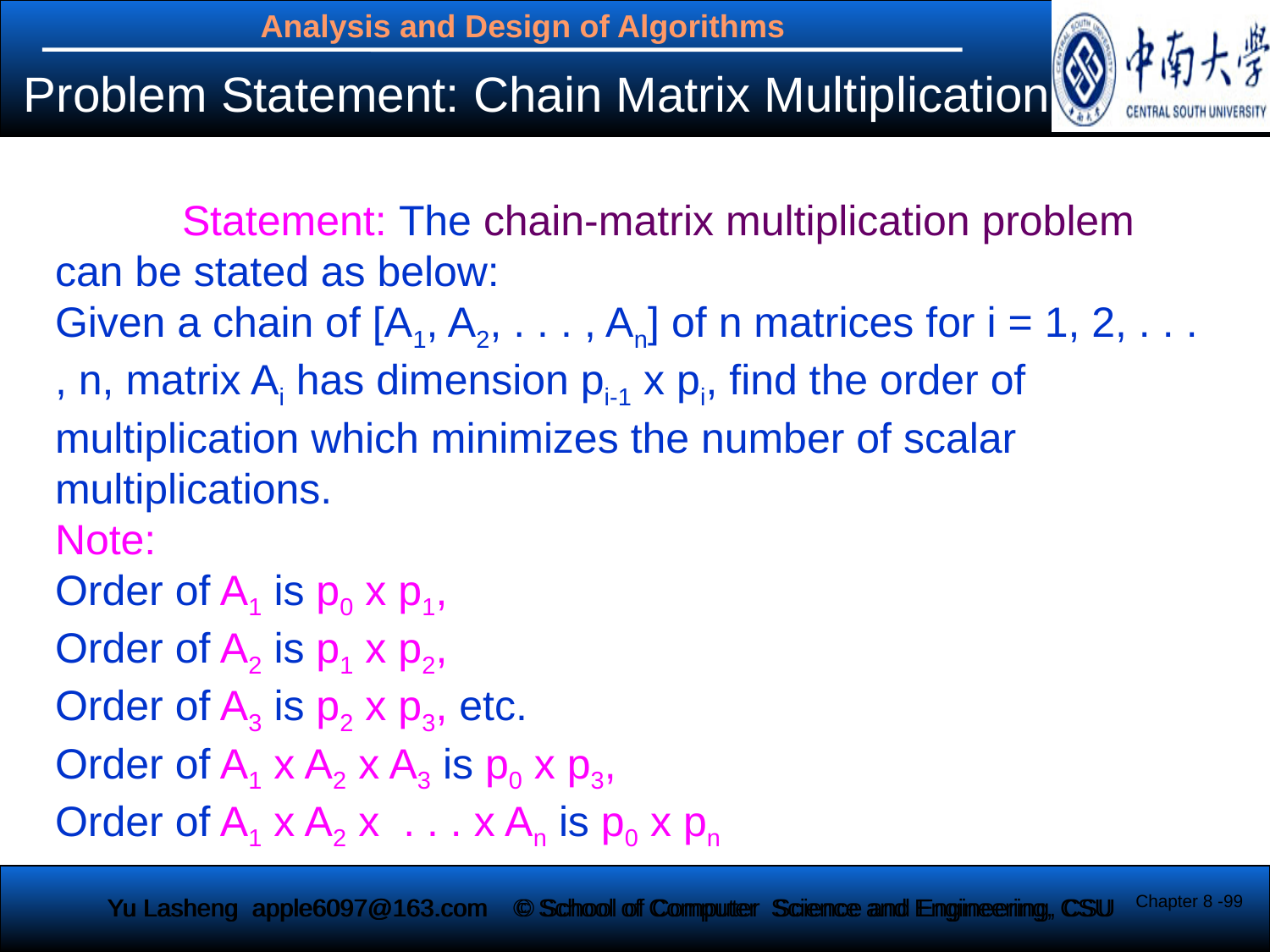

Problem Statement: Chain Matrix Multiplication
	Statement: The chain-matrix multiplication problem can be stated as below:
Given a chain of [A1, A2, . . . , An] of n matrices for i = 1, 2, . . . , n, matrix Ai has dimension pi-1 x pi, find the order of multiplication which minimizes the number of scalar multiplications.
Note:
Order of A1 is p0 x p1,
Order of A2 is p1 x p2,
Order of A3 is p2 x p3, etc.
Order of A1 x A2 x A3 is p0 x p3,
Order of A1 x A2 x  . . . x An is p0 x pn
Chapter 8 -99
Yu Lasheng  apple6097@163.com

© School of Computer  Science and Engineering, CSU